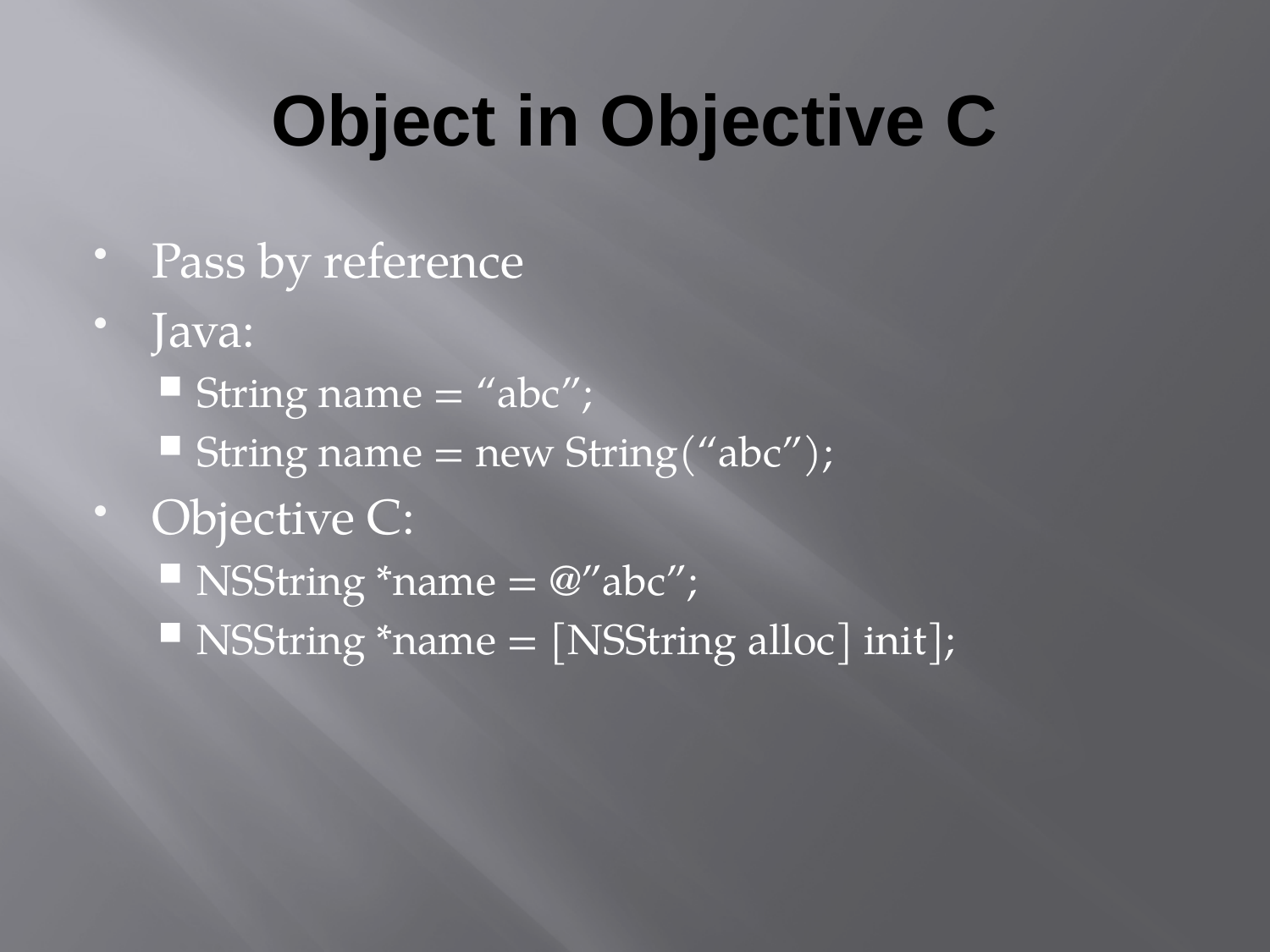

# Object in Objective C
Pass by reference
Java:
String name = “abc”;
String name = new String(“abc”);
Objective C:
NSString *name = @”abc”;
NSString *name = [NSString alloc] init];